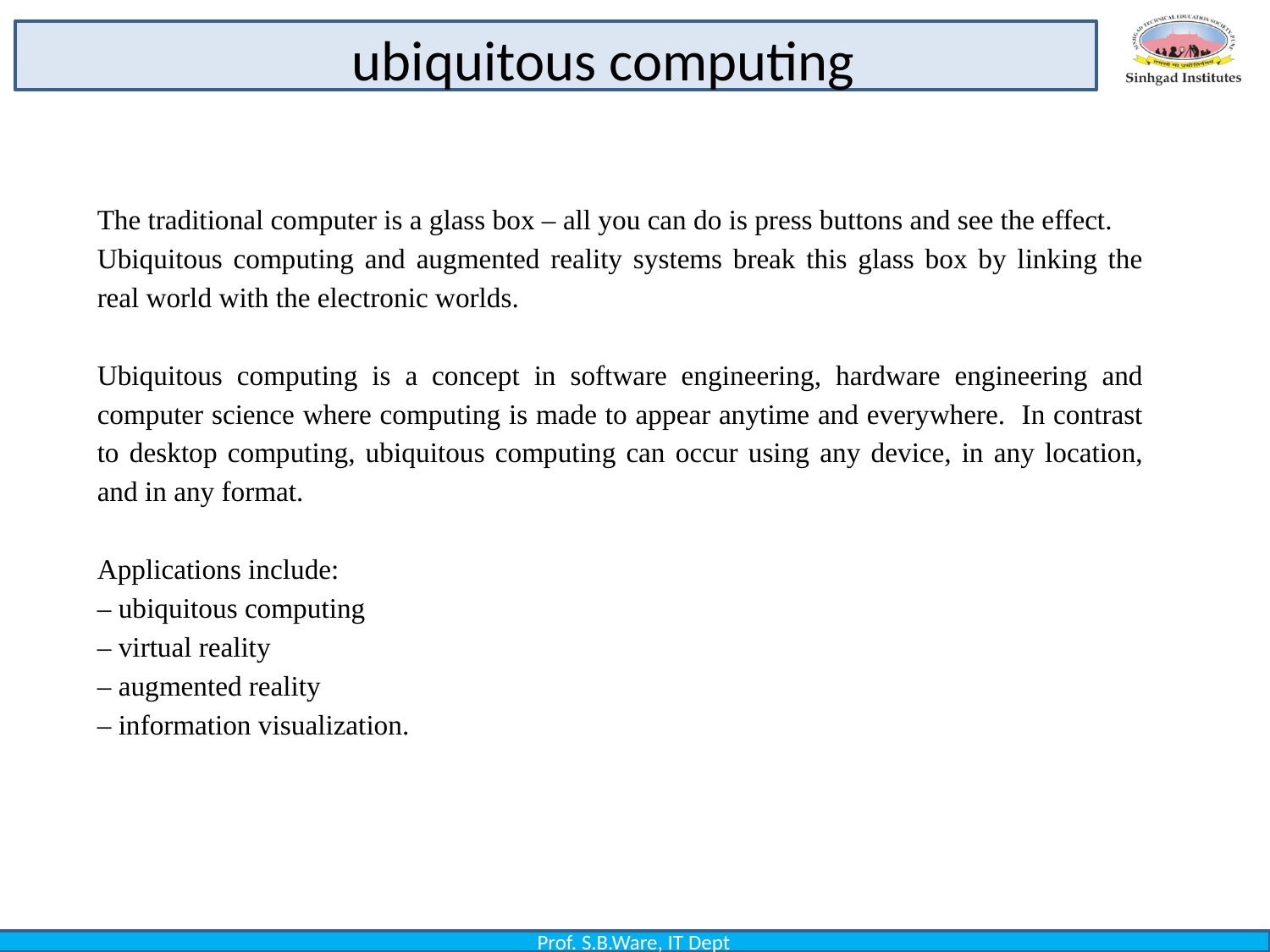

# ubiquitous computing
The traditional computer is a glass box – all you can do is press buttons and see the effect.
Ubiquitous computing and augmented reality systems break this glass box by linking the real world with the electronic worlds.

Ubiquitous computing is a concept in software engineering, hardware engineering and computer science where computing is made to appear anytime and everywhere.  In contrast to desktop computing, ubiquitous computing can occur using any device, in any location, and in any format.

Applications include:
– ubiquitous computing
– virtual reality
– augmented reality
– information visualization.